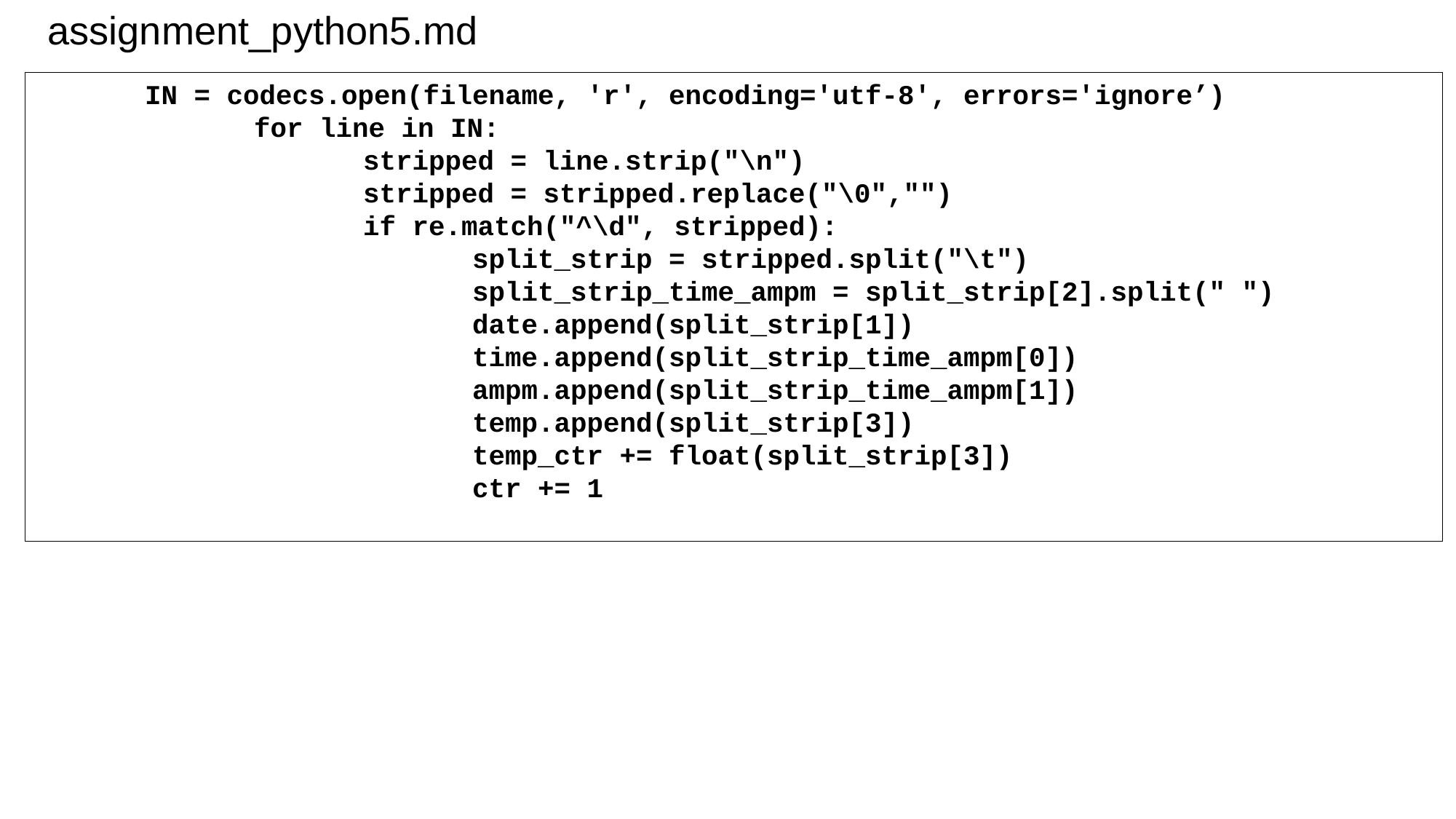

assignment_python5.md
	IN = codecs.open(filename, 'r', encoding='utf-8', errors='ignore’)
	 	for line in IN:
        		stripped = line.strip("\n")
        		stripped = stripped.replace("\0","")
        		if re.match("^\d", stripped):
            			split_strip = stripped.split("\t")
            			split_strip_time_ampm = split_strip[2].split(" ")
            			date.append(split_strip[1])
            			time.append(split_strip_time_ampm[0])
            			ampm.append(split_strip_time_ampm[1])
            			temp.append(split_strip[3])
            			temp_ctr += float(split_strip[3])
            			ctr += 1